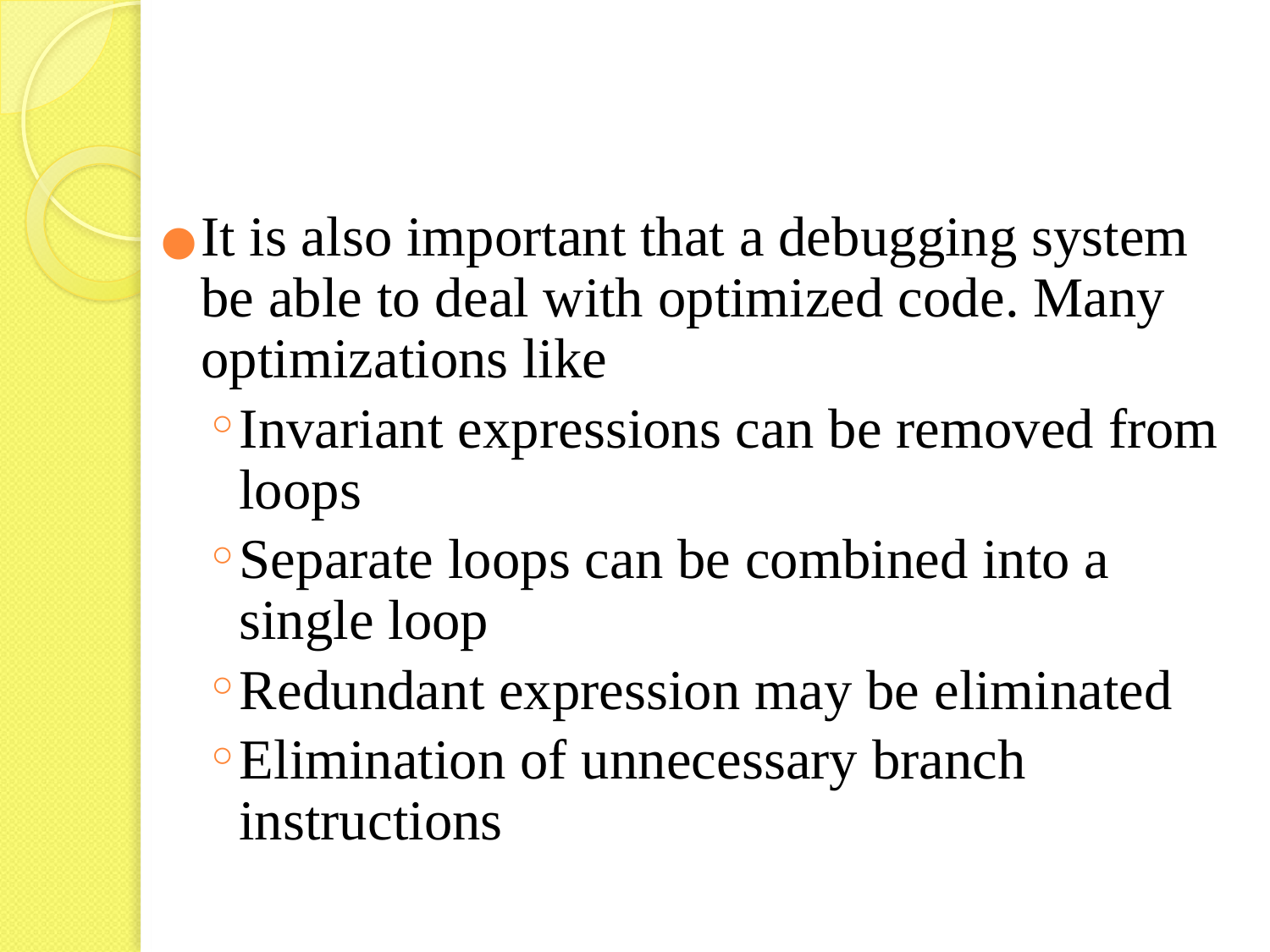

It is also important that a debugging system be able to deal with optimized code. Many optimizations like
Invariant expressions can be removed from loops
Separate loops can be combined into a single loop
Redundant expression may be eliminated
Elimination of unnecessary branch instructions